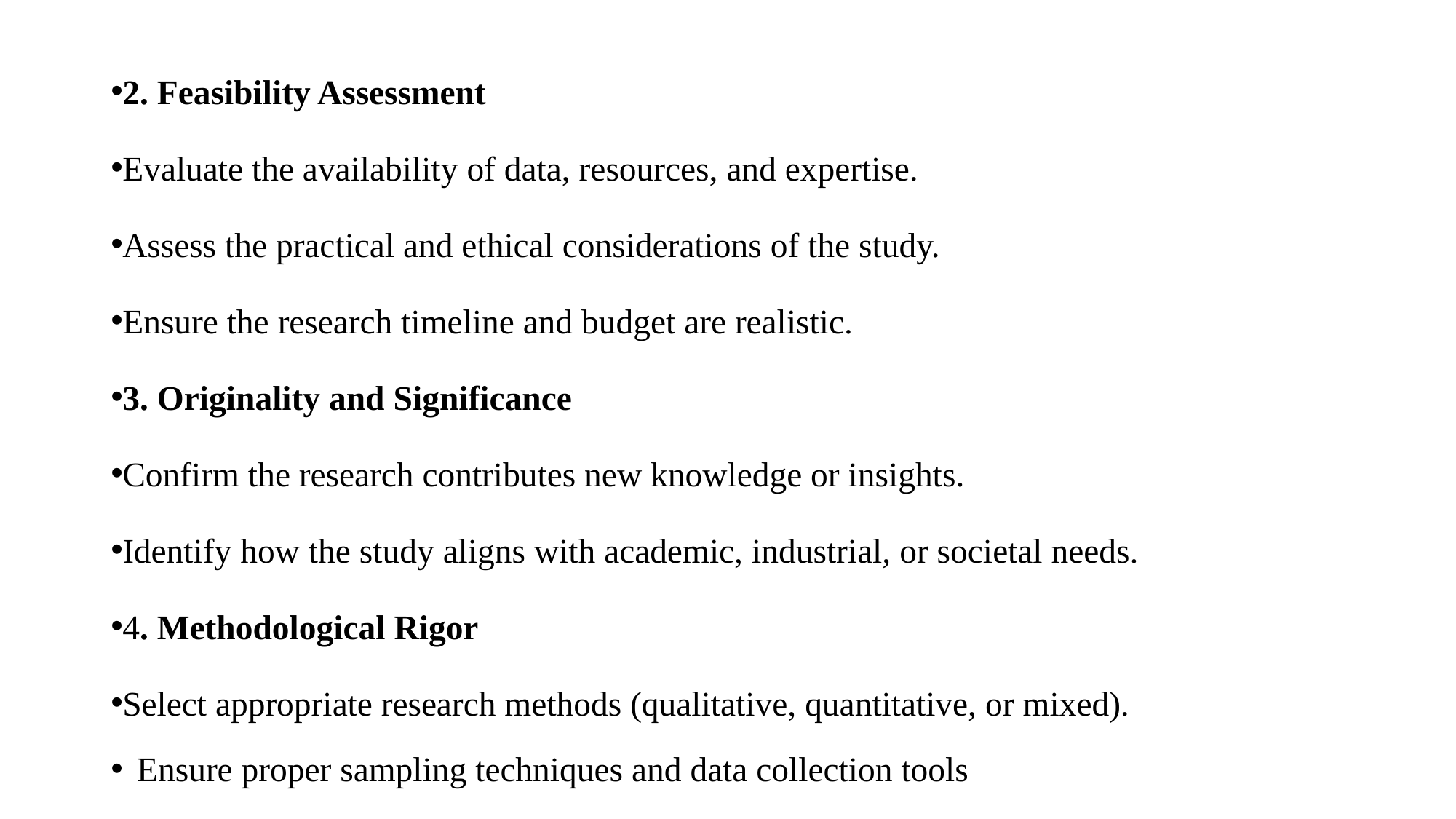

2. Feasibility Assessment
Evaluate the availability of data, resources, and expertise.
Assess the practical and ethical considerations of the study.
Ensure the research timeline and budget are realistic.
3. Originality and Significance
Confirm the research contributes new knowledge or insights.
Identify how the study aligns with academic, industrial, or societal needs.
4. Methodological Rigor
Select appropriate research methods (qualitative, quantitative, or mixed).
Ensure proper sampling techniques and data collection tools